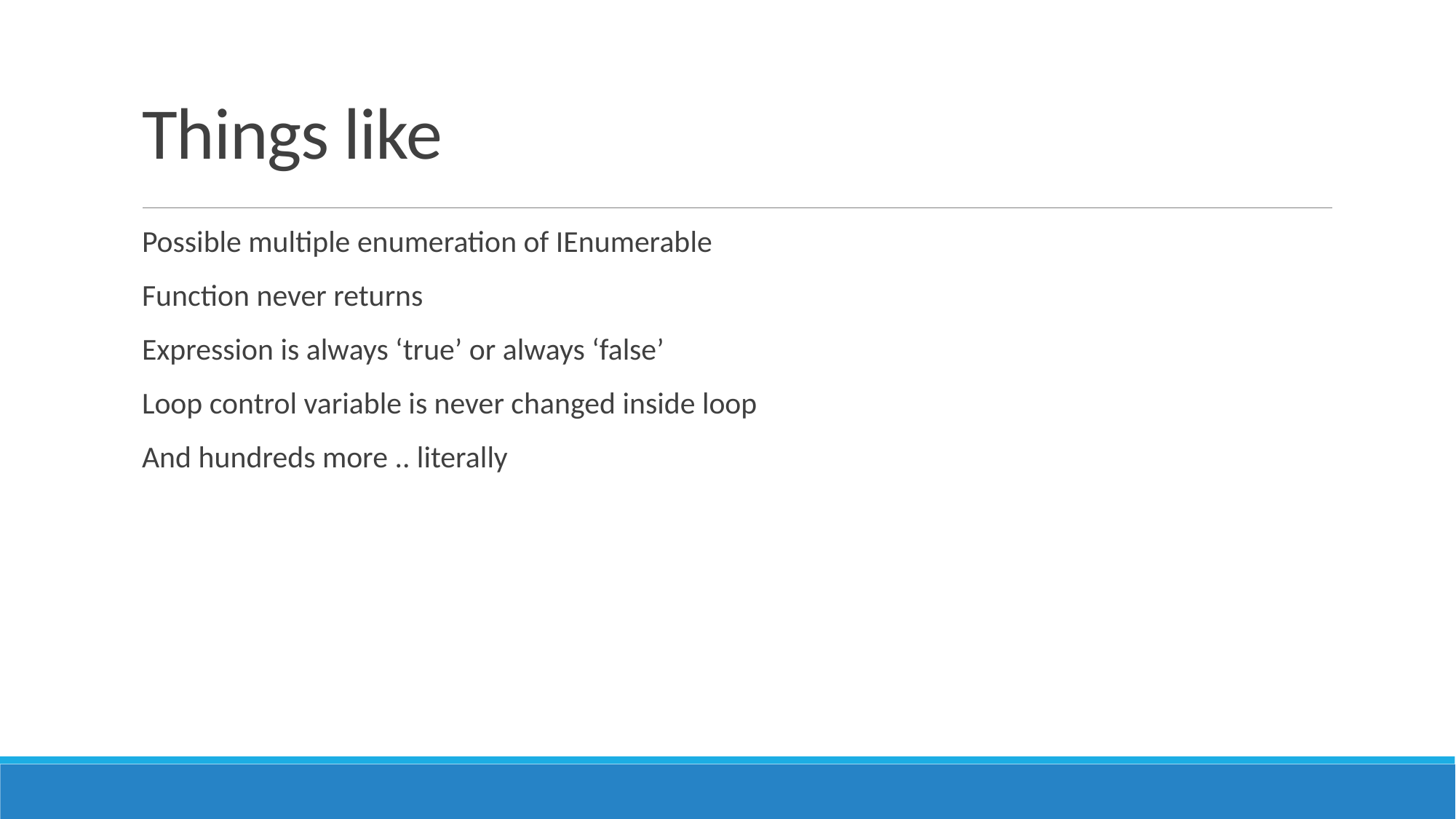

# Things like
Possible multiple enumeration of IEnumerable
Function never returns
Expression is always ‘true’ or always ‘false’
Loop control variable is never changed inside loop
And hundreds more .. literally